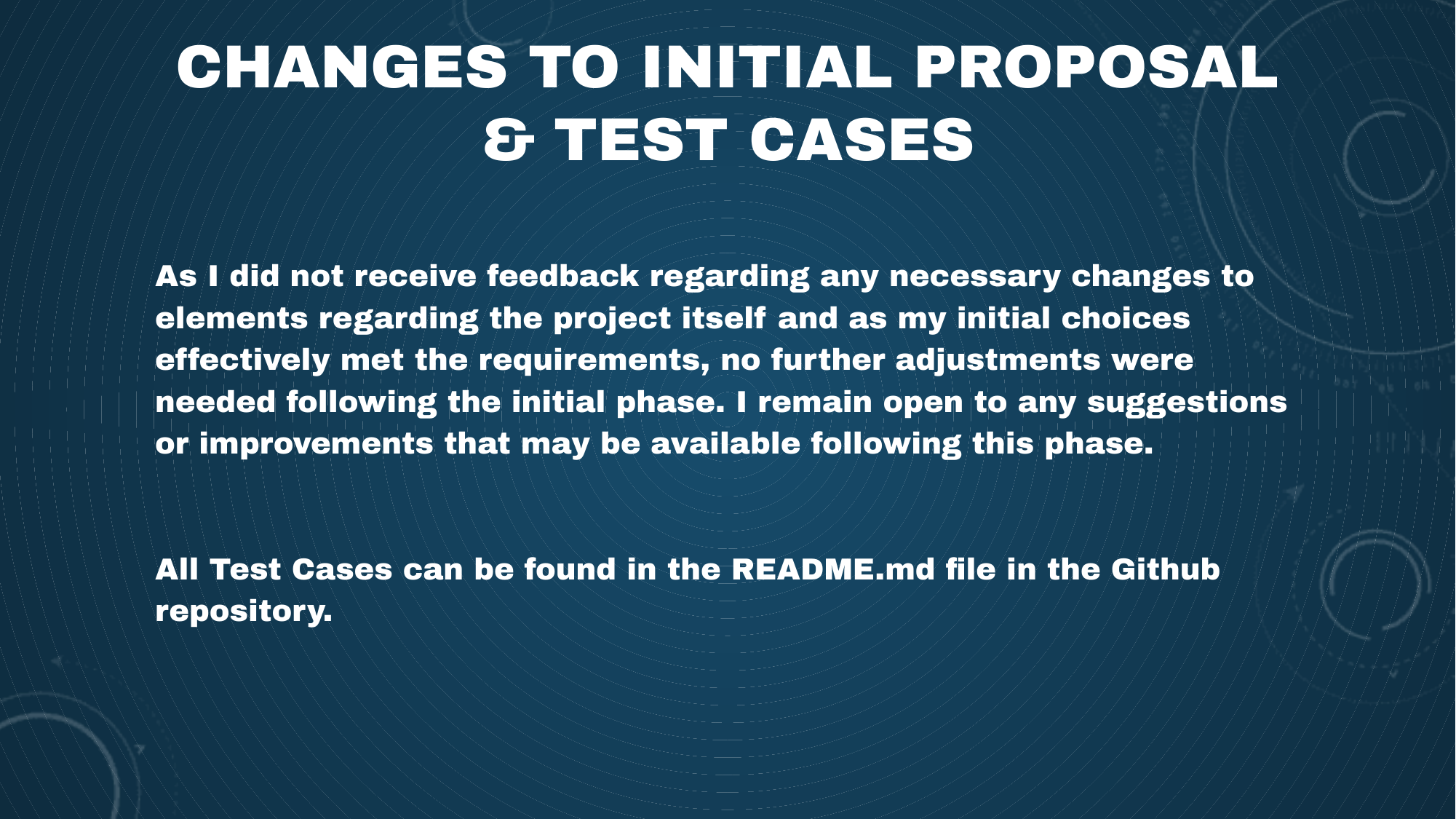

# Changes To initial Proposal & Test Cases
As I did not receive feedback regarding any necessary changes to elements regarding the project itself and as my initial choices effectively met the requirements, no further adjustments were needed following the initial phase. I remain open to any suggestions or improvements that may be available following this phase.
All Test Cases can be found in the README.md file in the Github repository.